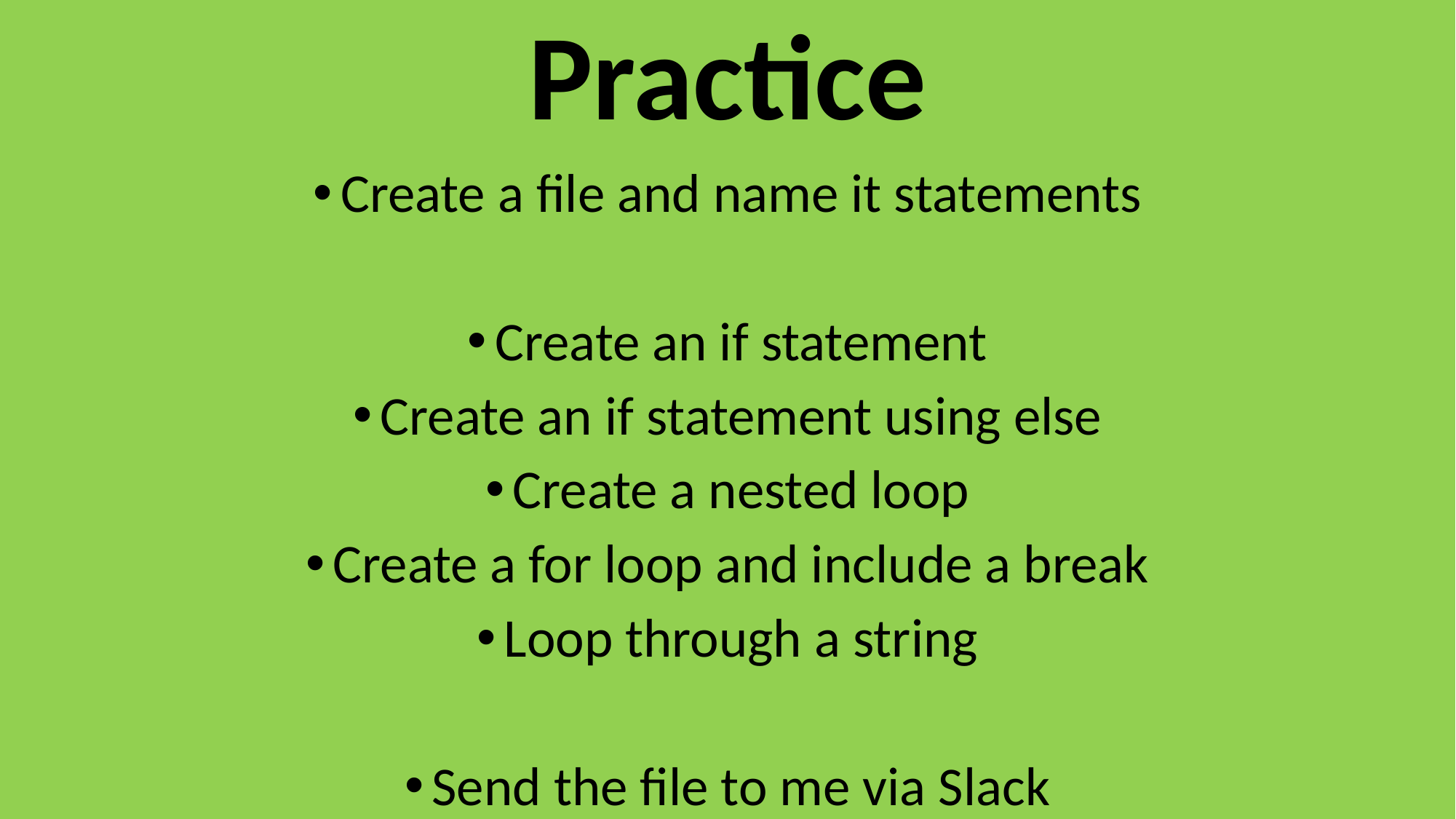

# Practice
Create a file and name it statements

Create an if statement
Create an if statement using else
Create a nested loop
Create a for loop and include a break
Loop through a string

Send the file to me via Slack